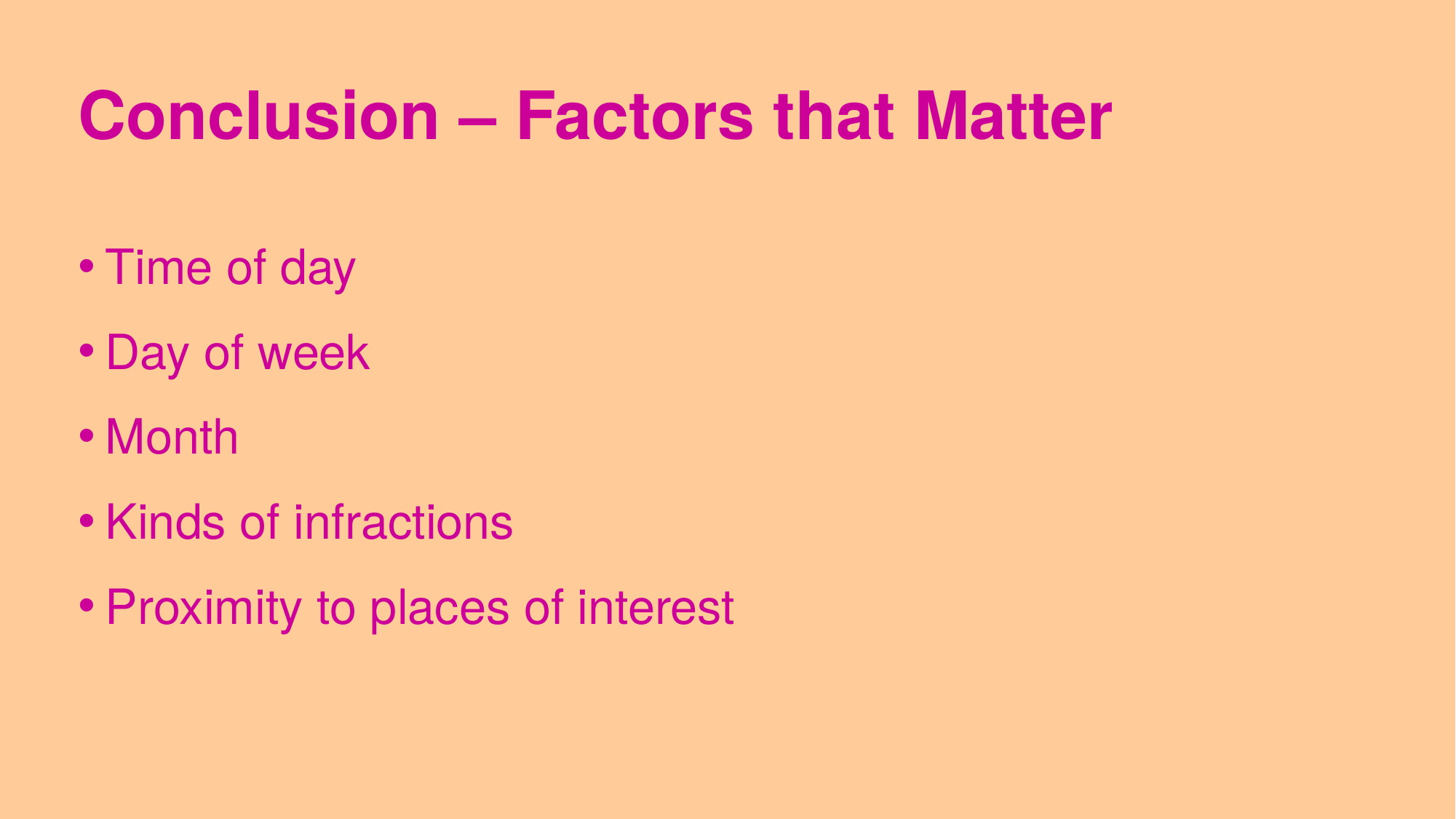

# Conclusion – Factors that Matter
Time of day
Day of week
Month
Kinds of infractions
Proximity to places of interest